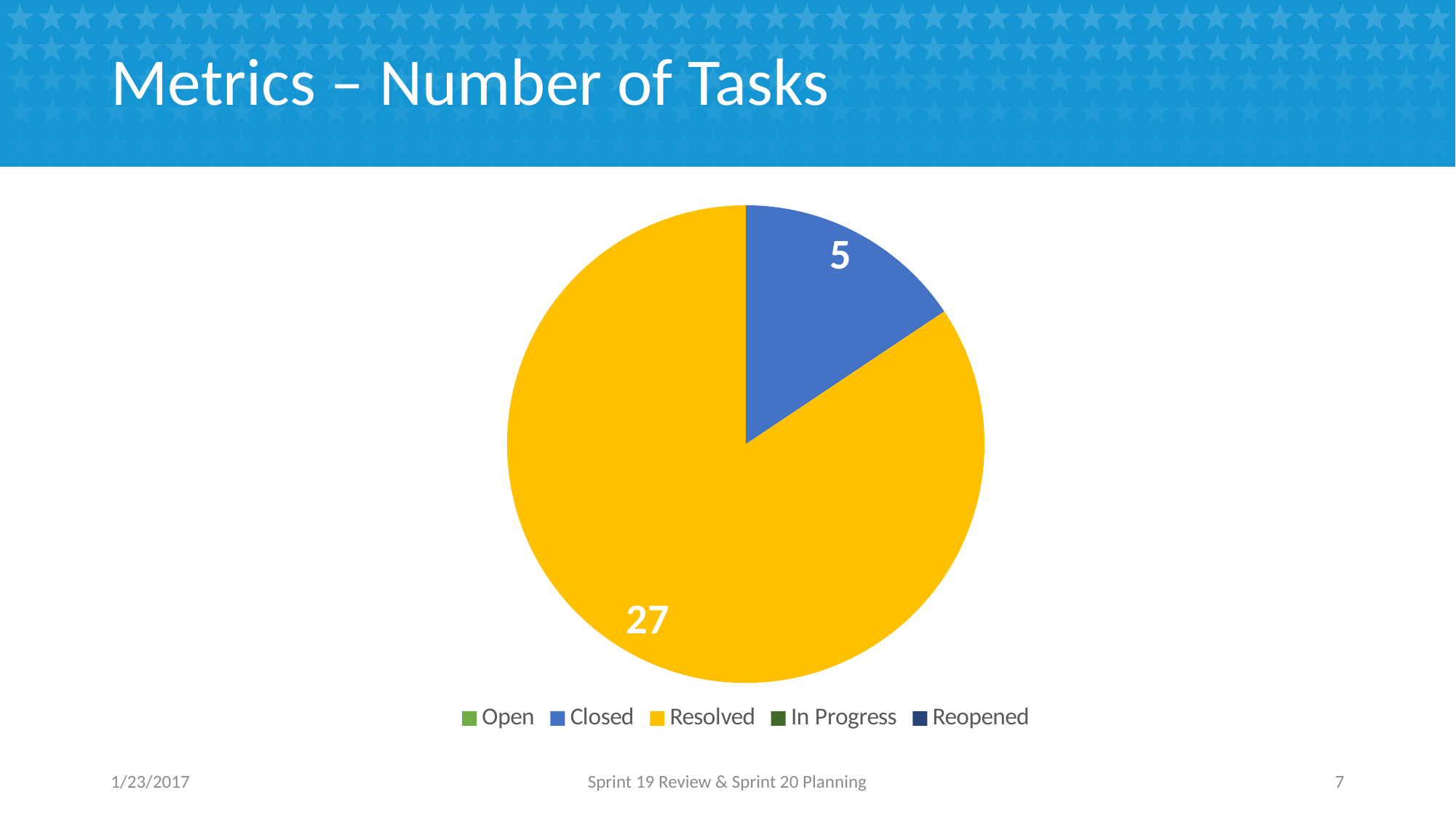

# Metrics – Number of Tasks

### Chart

| Category |
|---|

### Chart

| Category | Number of Issues |
|---|---|
| Open | 0.0 |
| Closed | 5.0 |
| Resolved | 27.0 |
| In Progress | None |
| Reopened | 0.0 |
1/23/2017
Sprint 19 Review & Sprint 20 Planning
7